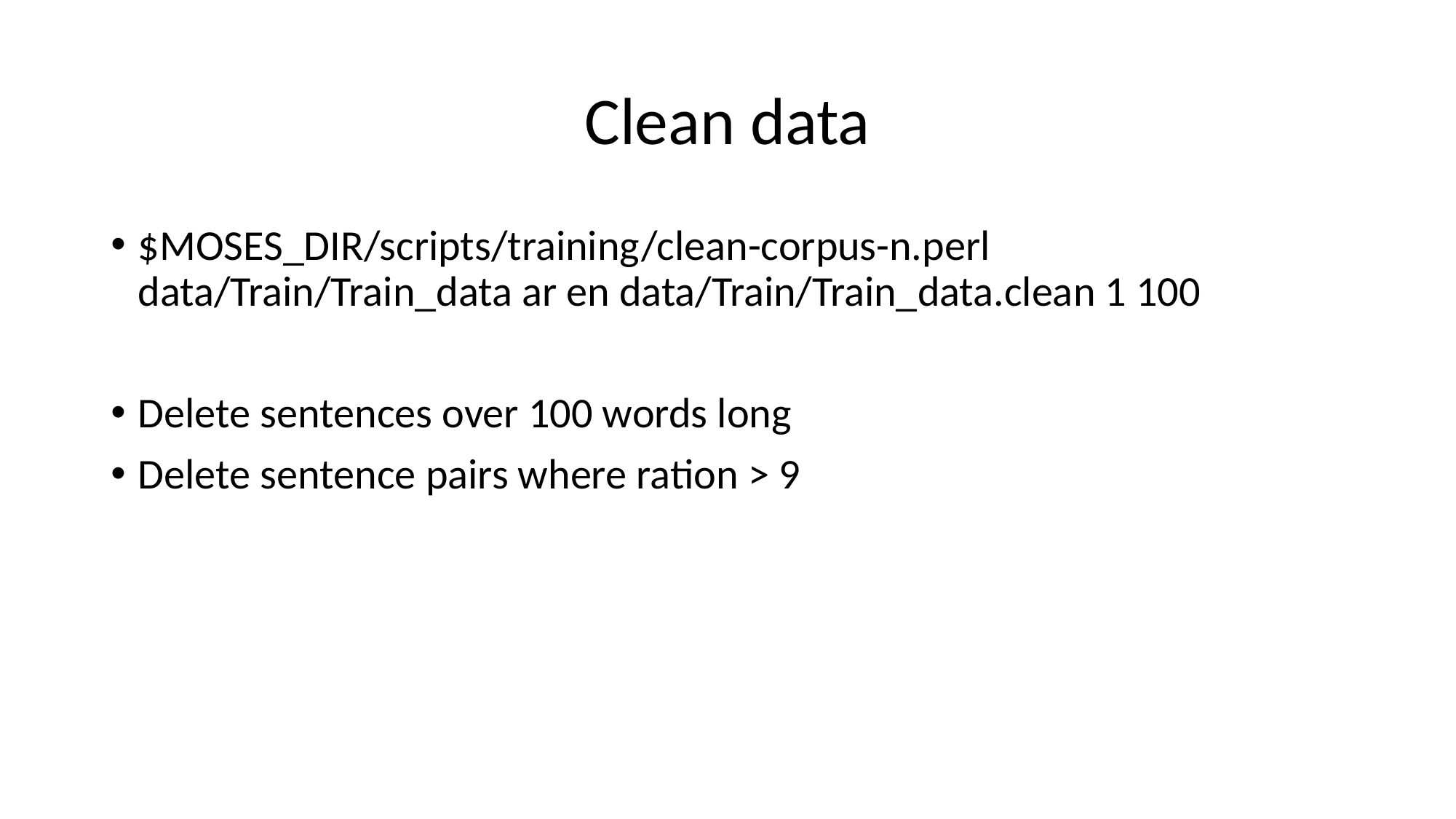

# Clean data
$MOSES_DIR/scripts/training/clean-corpus-n.perl data/Train/Train_data ar en data/Train/Train_data.clean 1 100

Delete sentences over 100 words long
Delete sentence pairs where ration > 9